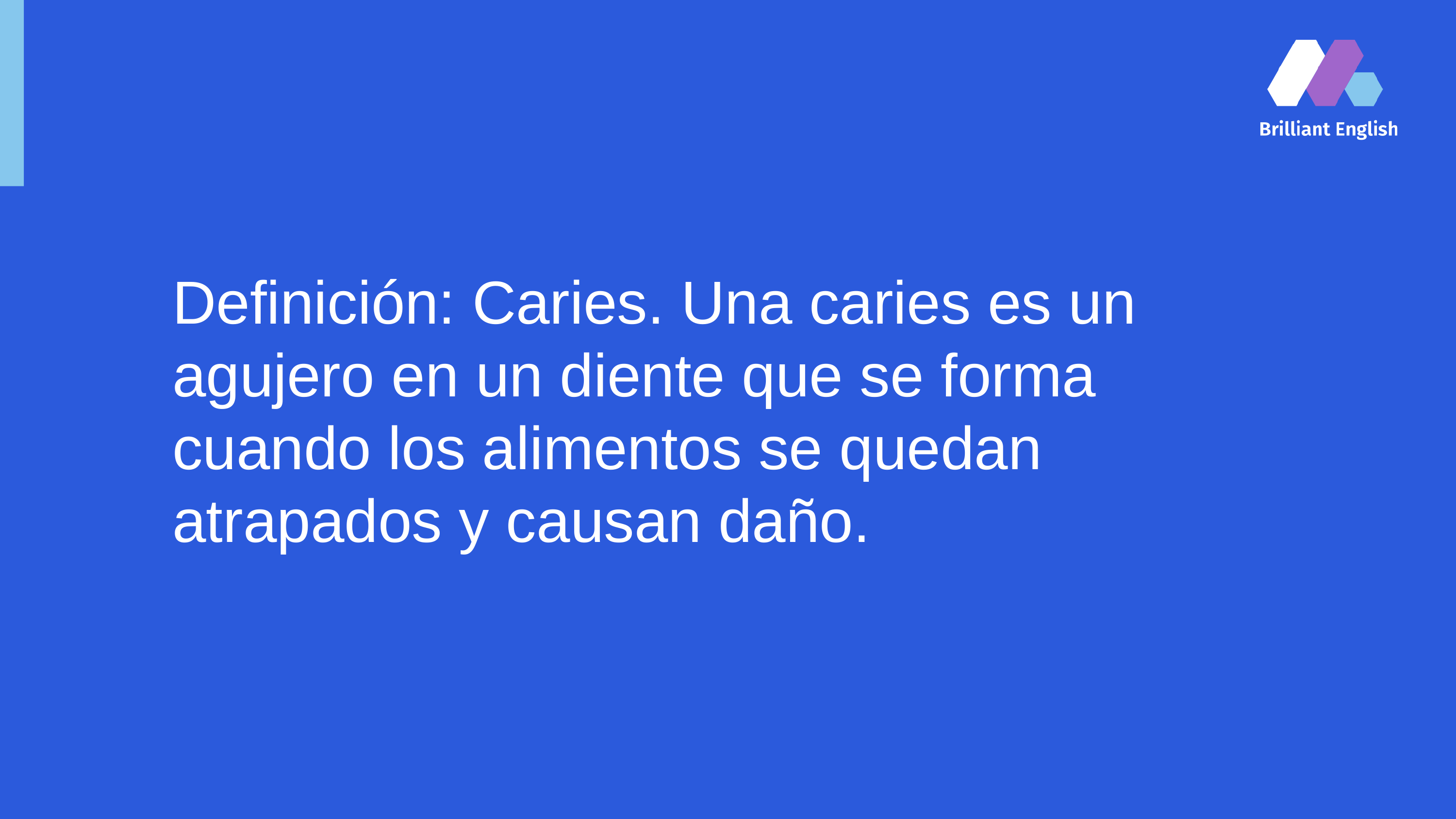

Definición: Caries. Una caries es un agujero en un diente que se forma cuando los alimentos se quedan atrapados y causan daño.